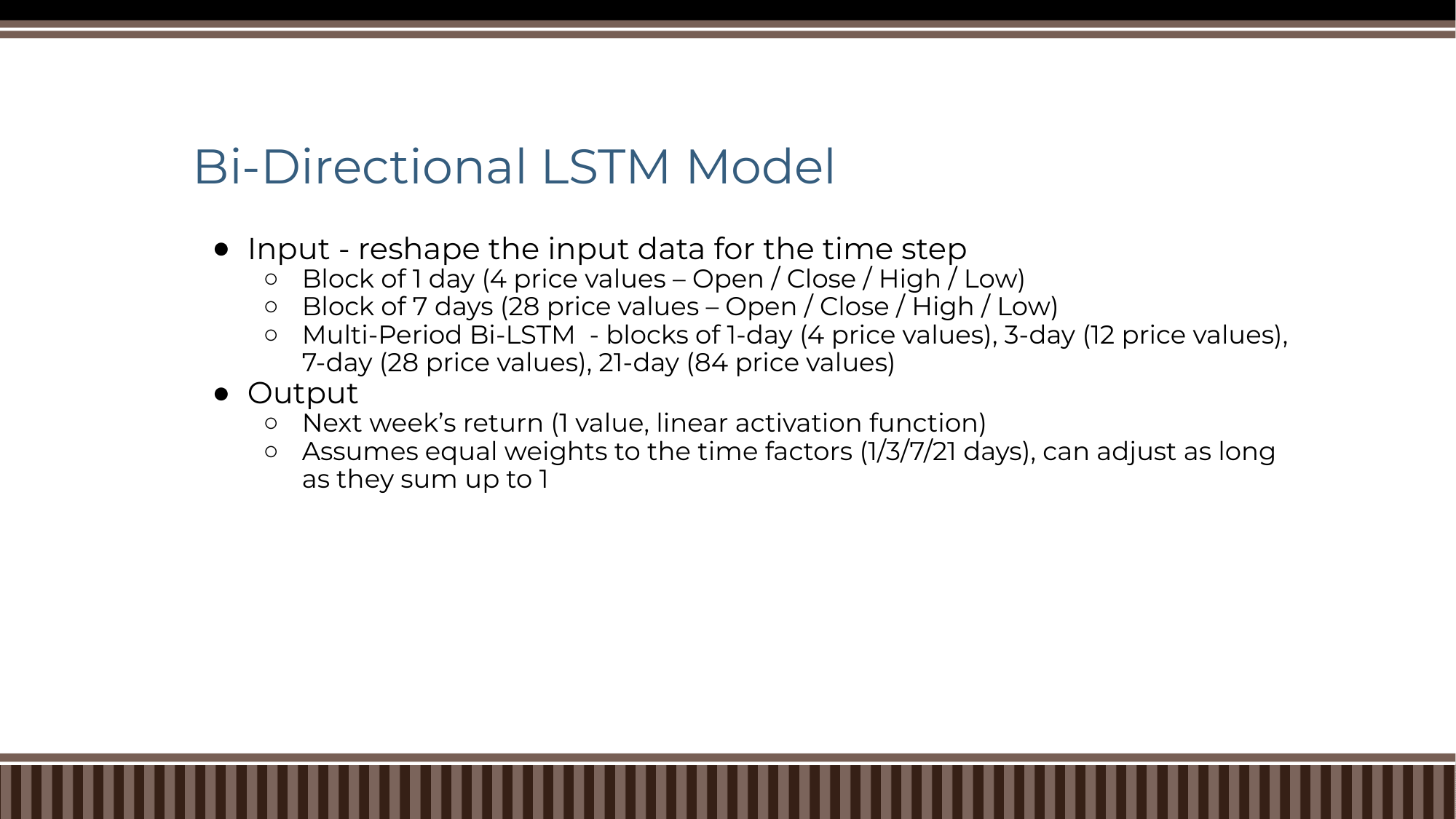

# Bi-Directional LSTM Model
Input - reshape the input data for the time step
Block of 1 day (4 price values – Open / Close / High / Low)
Block of 7 days (28 price values – Open / Close / High / Low)
Multi-Period Bi-LSTM  - blocks of 1-day (4 price values), 3-day (12 price values), 7-day (28 price values), 21-day (84 price values)
Output
Next week’s return (1 value, linear activation function)
Assumes equal weights to the time factors (1/3/7/21 days), can adjust as long as they sum up to 1